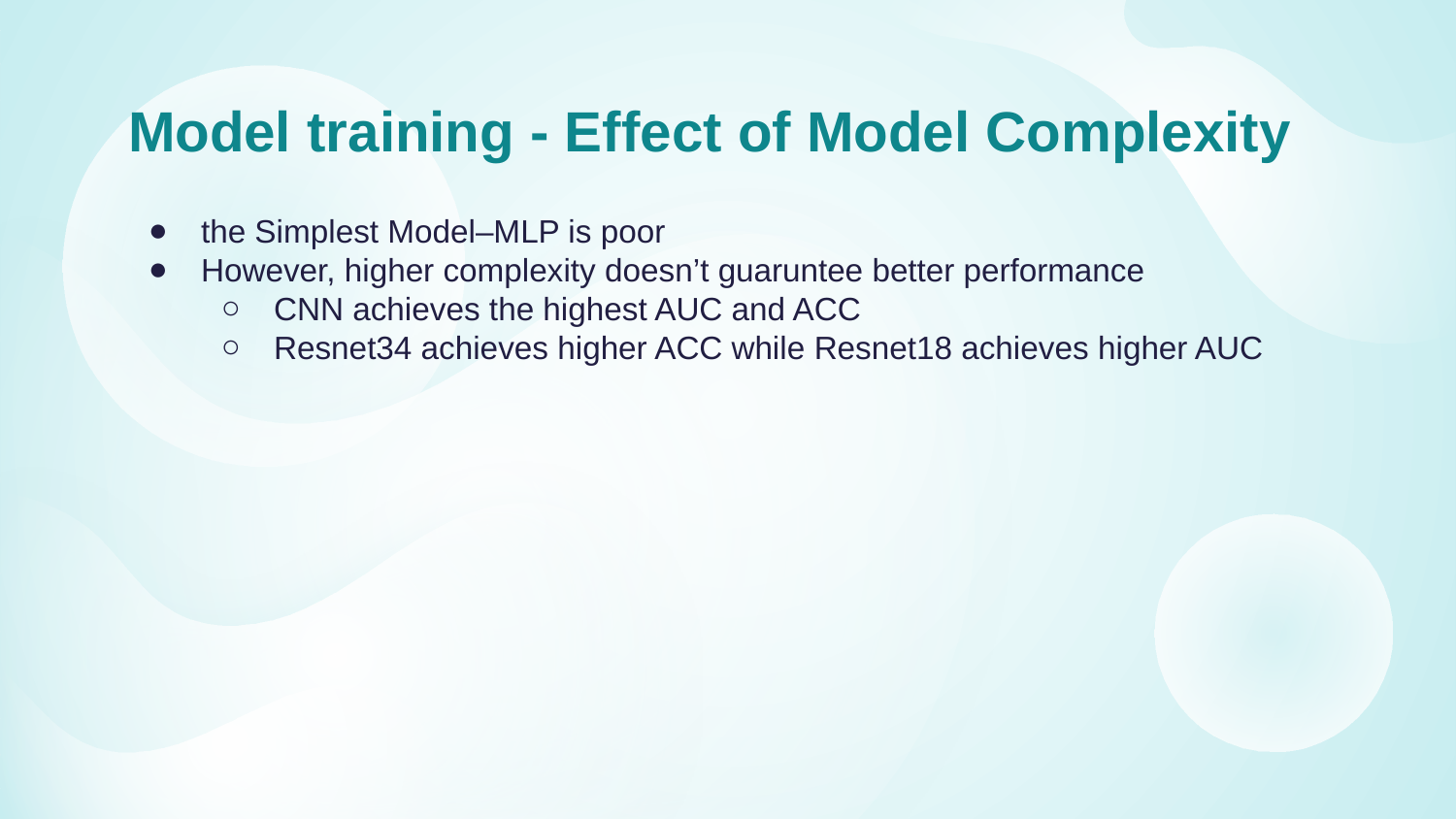

# Model training - Effect of Model Complexity
the Simplest Model–MLP is poor
However, higher complexity doesn’t guaruntee better performance
CNN achieves the highest AUC and ACC
Resnet34 achieves higher ACC while Resnet18 achieves higher AUC